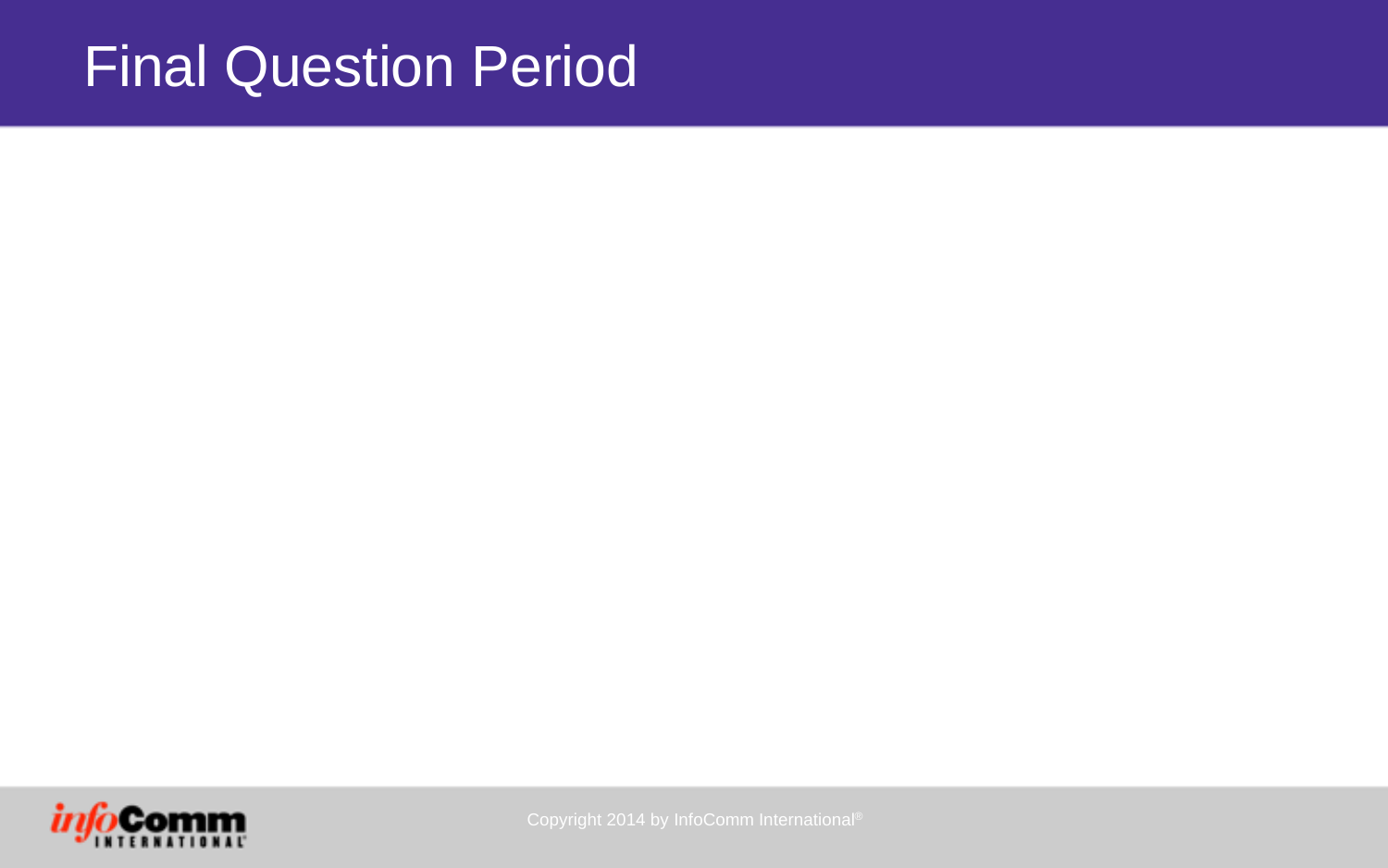

# Final Question Period

Copyright 2014 by InfoComm International®